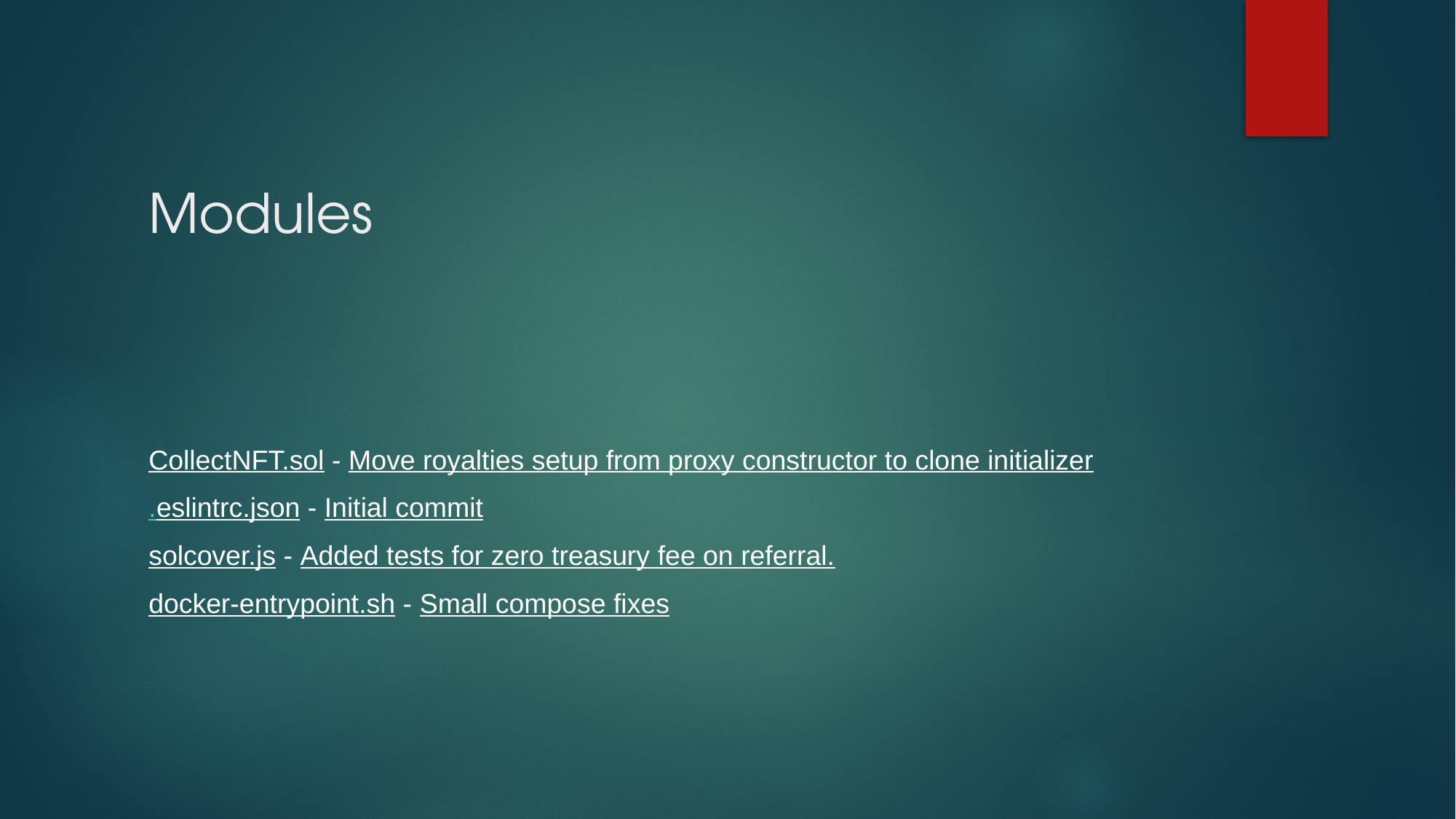

# Modules
CollectNFT.sol - Move royalties setup from proxy constructor to clone initializer
.eslintrc.json - Initial commit
solcover.js - Added tests for zero treasury fee on referral.
docker-entrypoint.sh - Small compose fixes